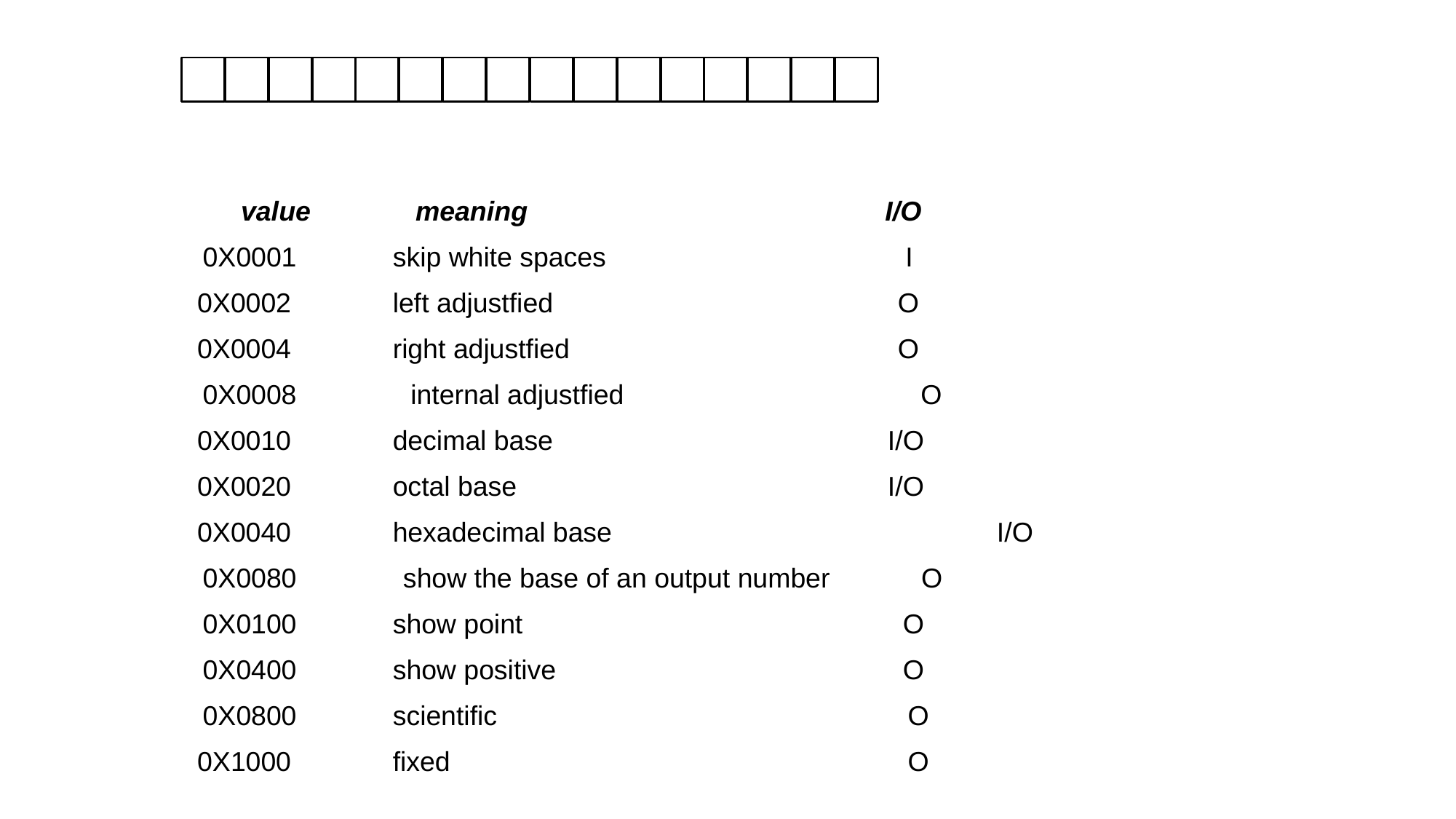

value	   meaning	                                    I/O
                  0X0001	skip white spaces   	  	          I
     	   0X0002	left adjustfied			         O
   	   0X0004	right adjustfied			         O
                  0X0008               internal adjustfied                                       O
     	   0X0010	decimal base  		                      I/O
  	   0X0020	octal base		                      I/O
  	   0X0040	hexadecimal base		                      I/O
                  0X0080              show the base of an output number            O
                  0X0100	show point		                        O
                  0X0400	show positive		                        O
                  0X0800	scientific		                                       O
  	   0X1000	fixed		                                       O